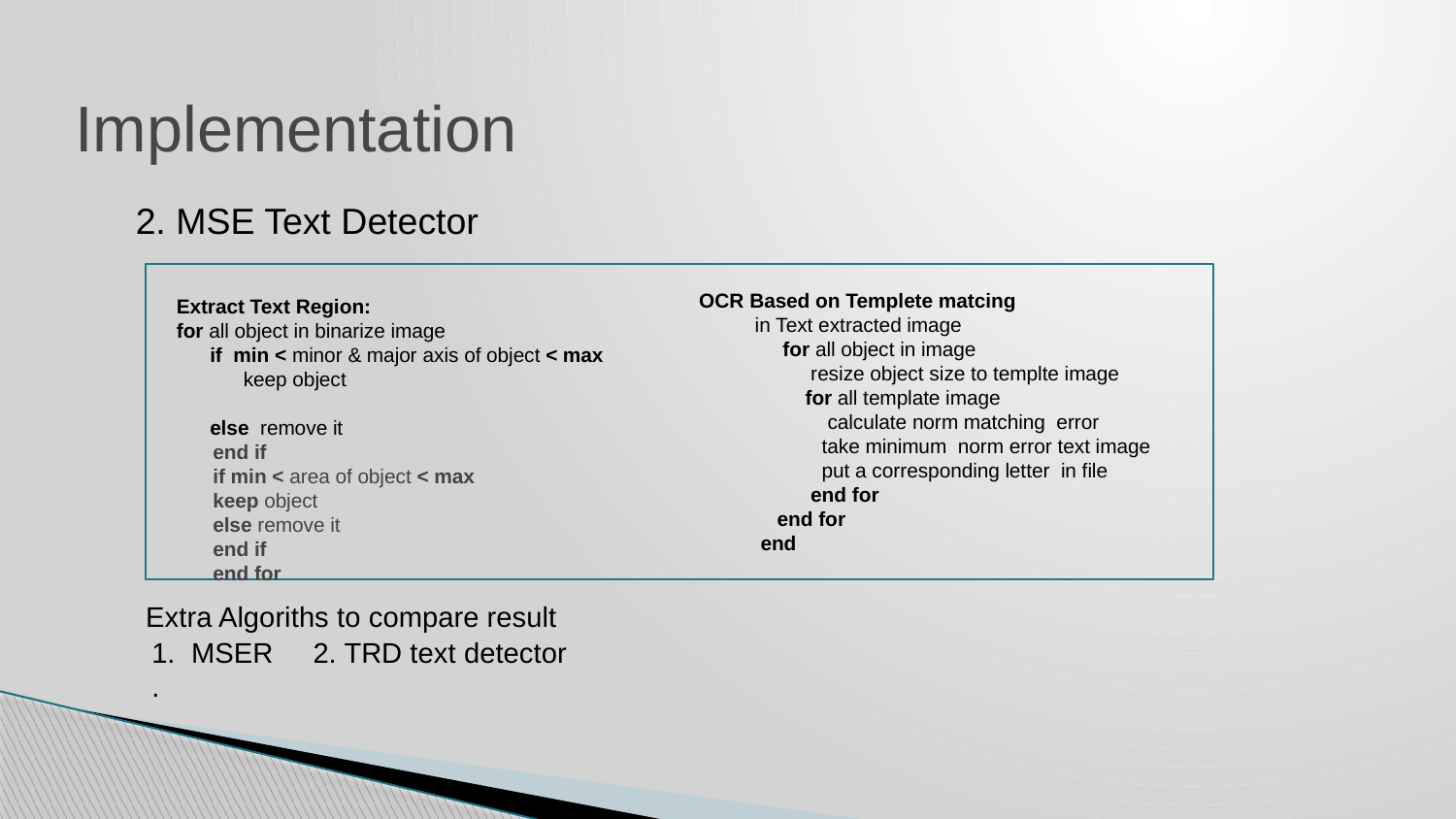

# Implementation
2. MSE Text Detector

 Extra Algoriths to compare result
  1.  MSER     2. TRD text detector
  .

OCR Based on Templete matcing
          in Text extracted image
               for all object in image
                    resize object size to templte image
                   for all template image
                       calculate norm matching  error
                      take minimum  norm error text image
                      put a corresponding letter  in file
                    end for
              end for
           end

Extract Text Region:
for all object in binarize image
      if  min < minor & major axis of object < max
            keep object
      else  remove it
end if
if min < area of object < max
keep object
else remove it
end if
end for